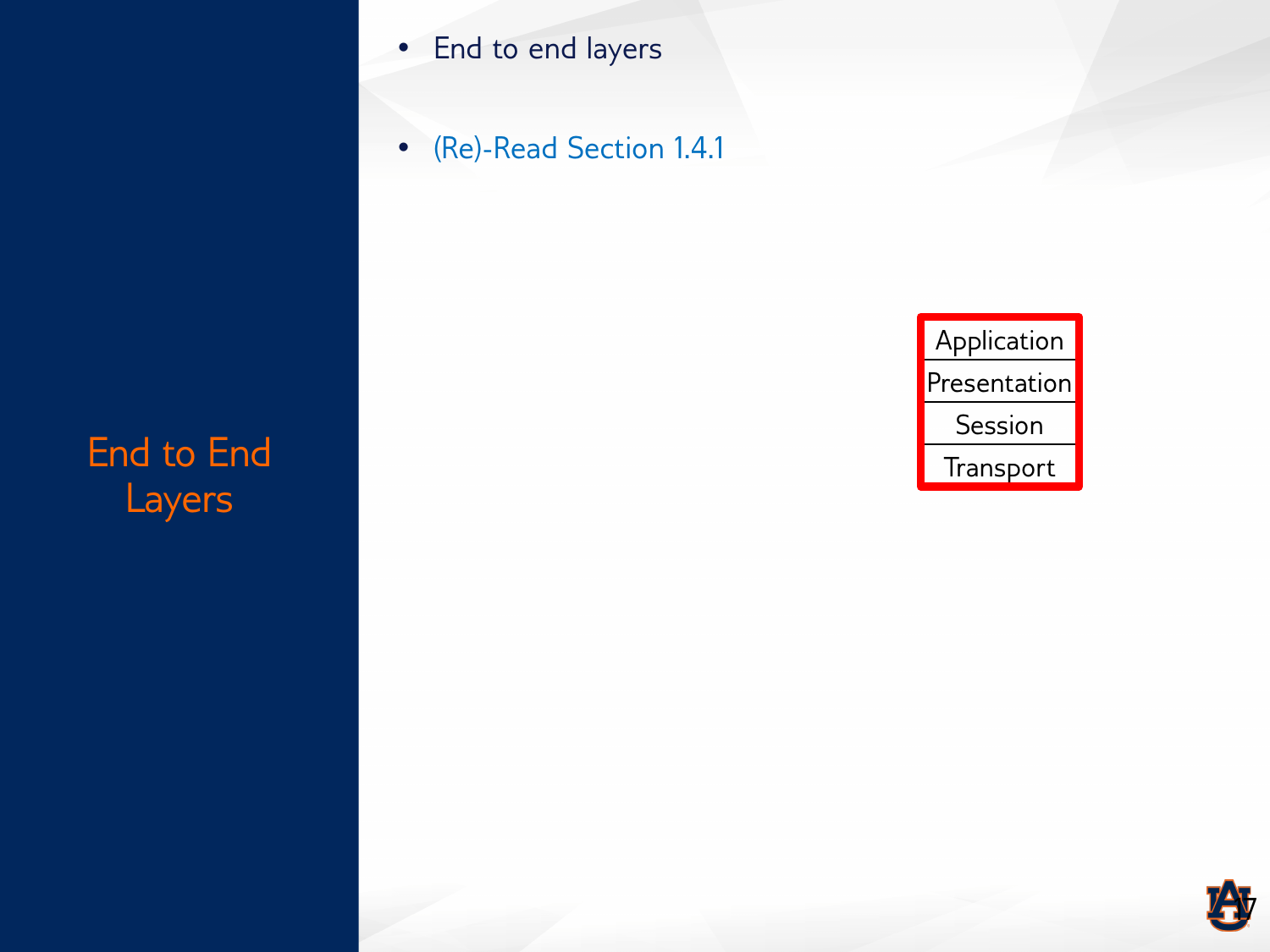

# End to End Layers

End to end layers

(Re)-Read Section 1.4.1

Application

Presentation
Session
Transport
17